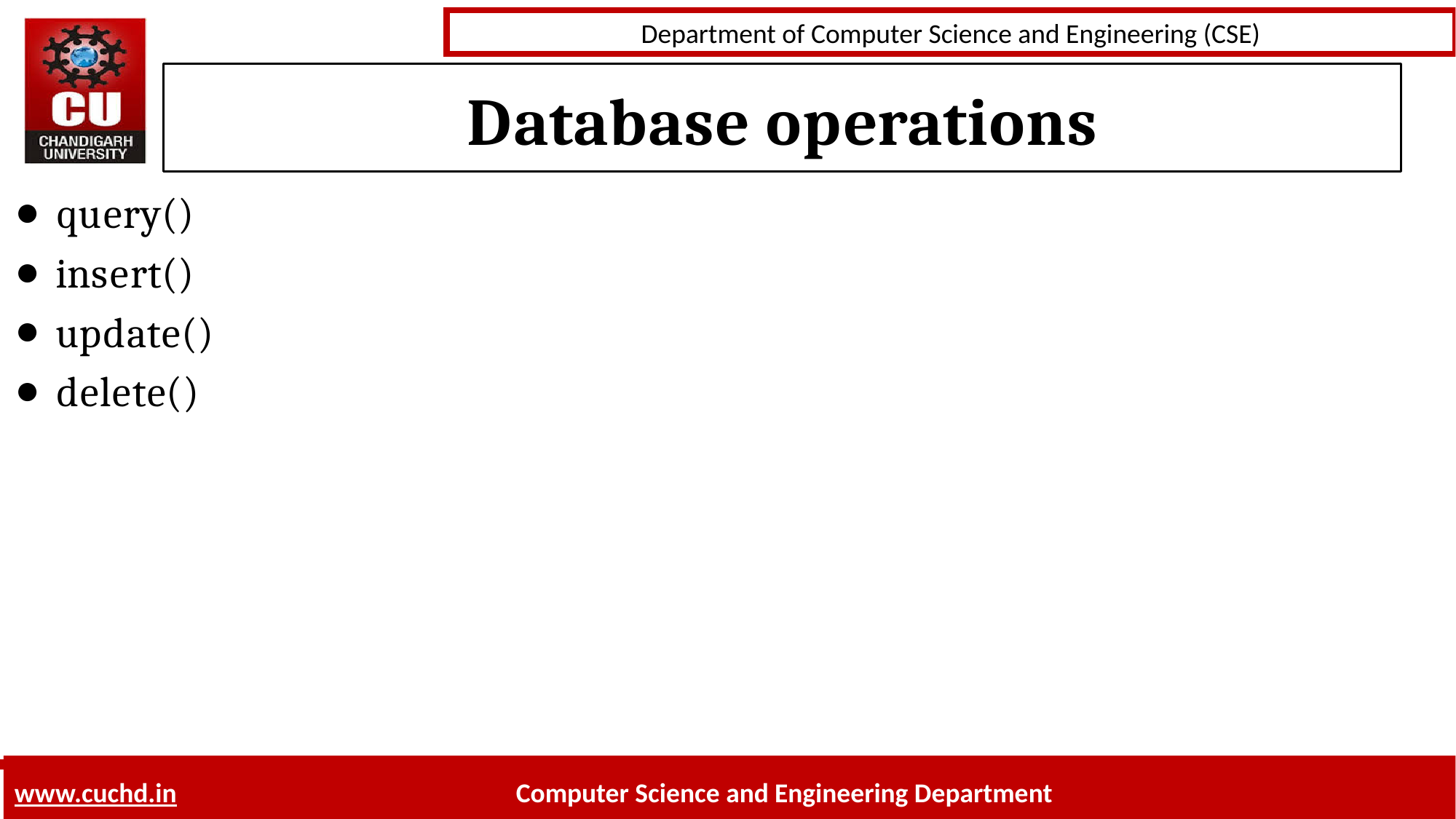

# Database operations
query()
insert()
update()
delete()